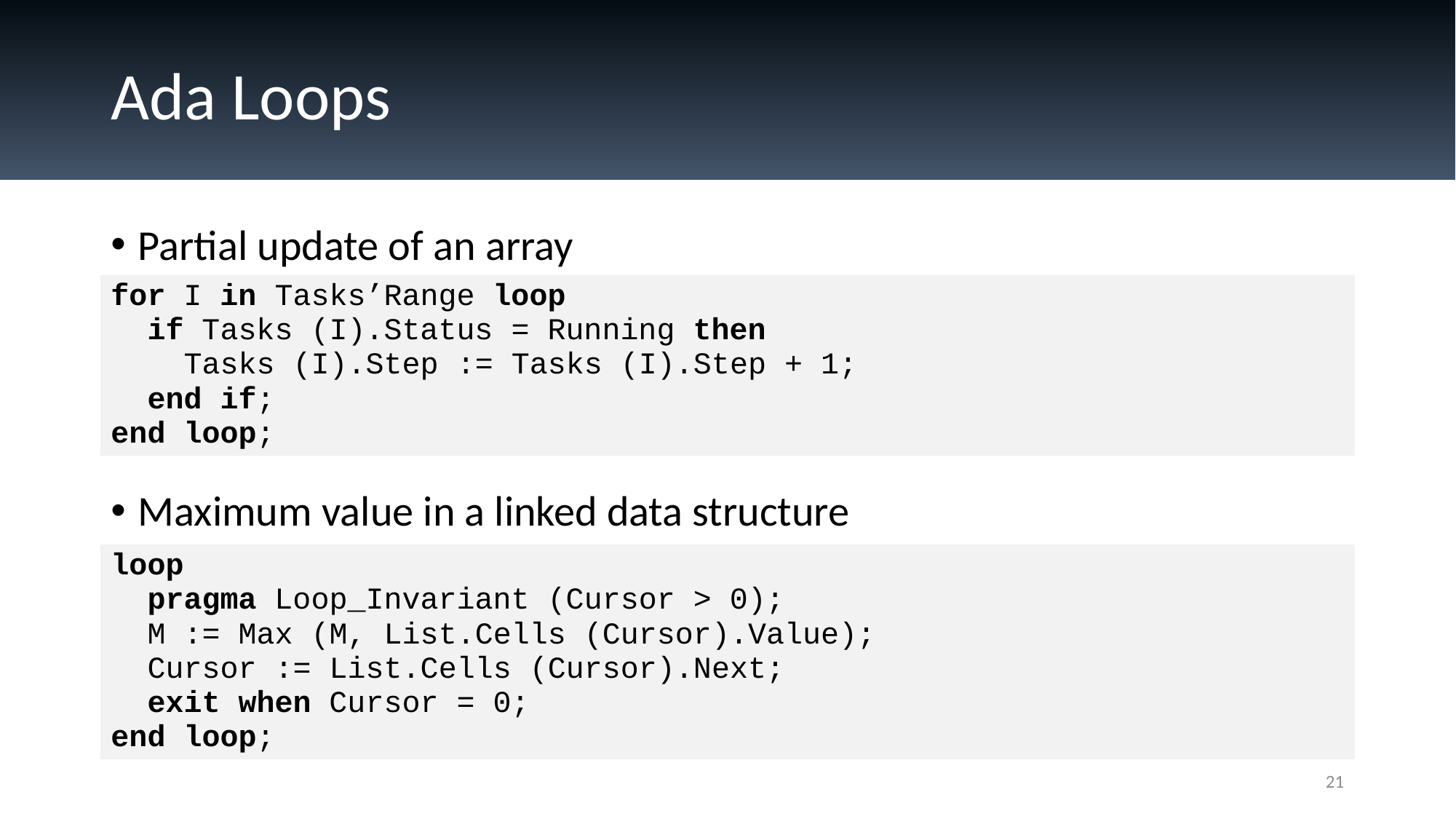

# Ada Loops
Partial update of an array

Maximum value in a linked data structure
| for I in Tasks’Range loop if Tasks (I).Status = Running then Tasks (I).Step := Tasks (I).Step + 1; end if; end loop; |
| --- |
| loop pragma Loop\_Invariant (Cursor > 0); M := Max (M, List.Cells (Cursor).Value); Cursor := List.Cells (Cursor).Next; exit when Cursor = 0; end loop; |
| --- |
21